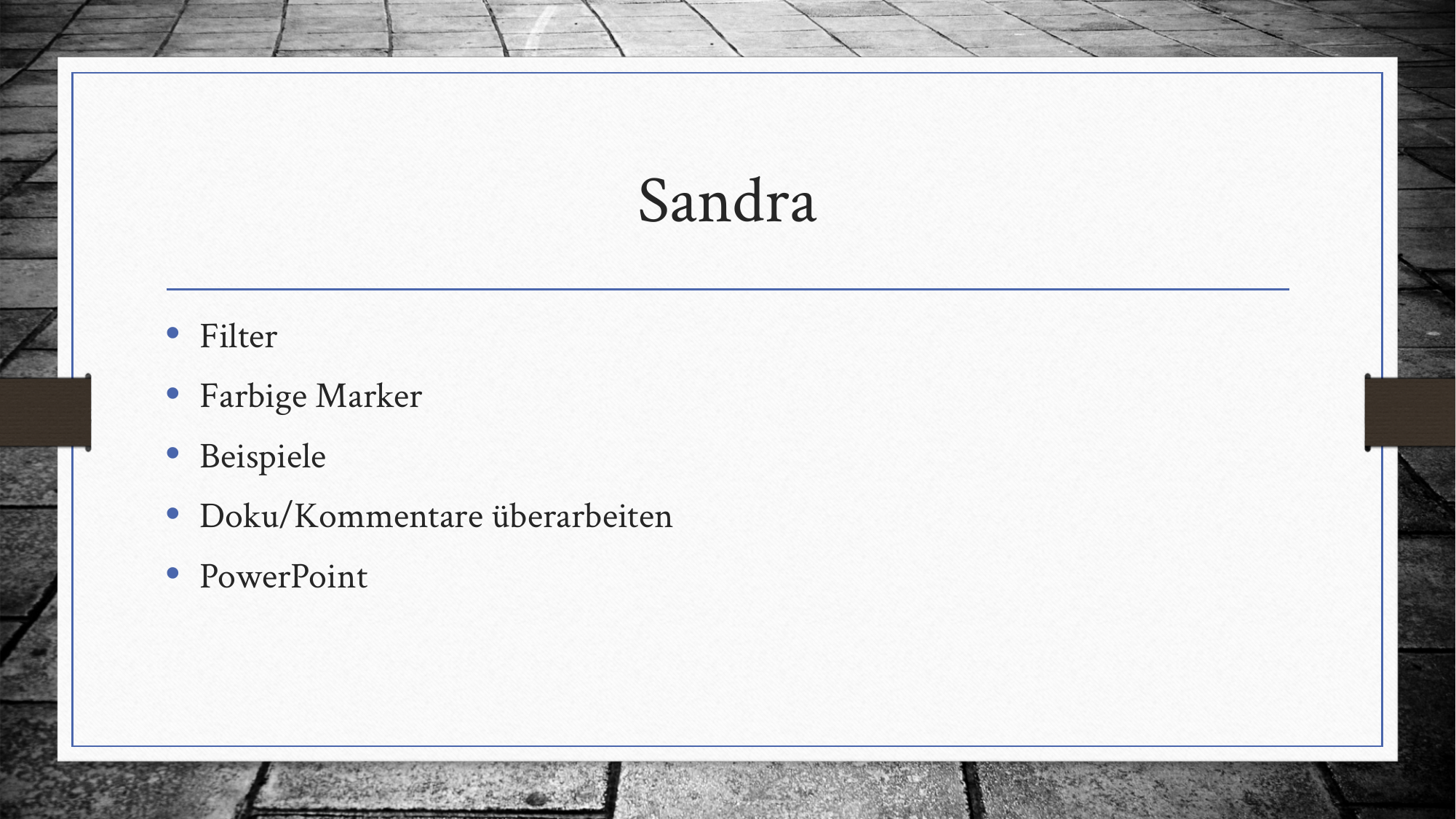

# Sandra
Filter
Farbige Marker
Beispiele
Doku/Kommentare überarbeiten
PowerPoint